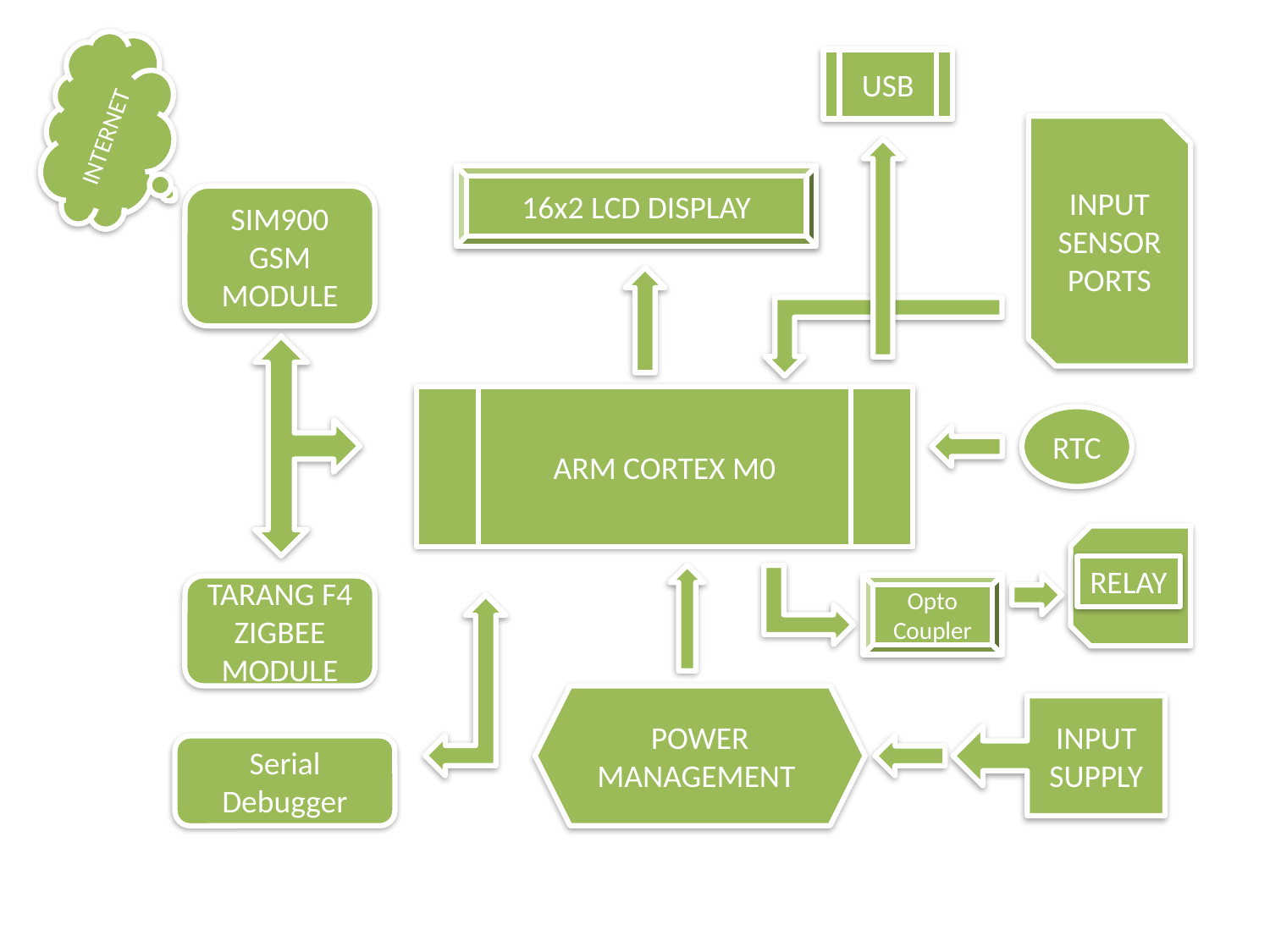

USB
INTERNET
INPUT
SENSOR PORTS

16x2 LCD DISPLAY
SIM900
GSM MODULE

ARM CORTEX M0

RTC

RELAY

Opto
Coupler

TARANG F4 ZIGBEE MODULE

POWER MANAGEMENT
INPUT SUPPLY
Serial
Debugger